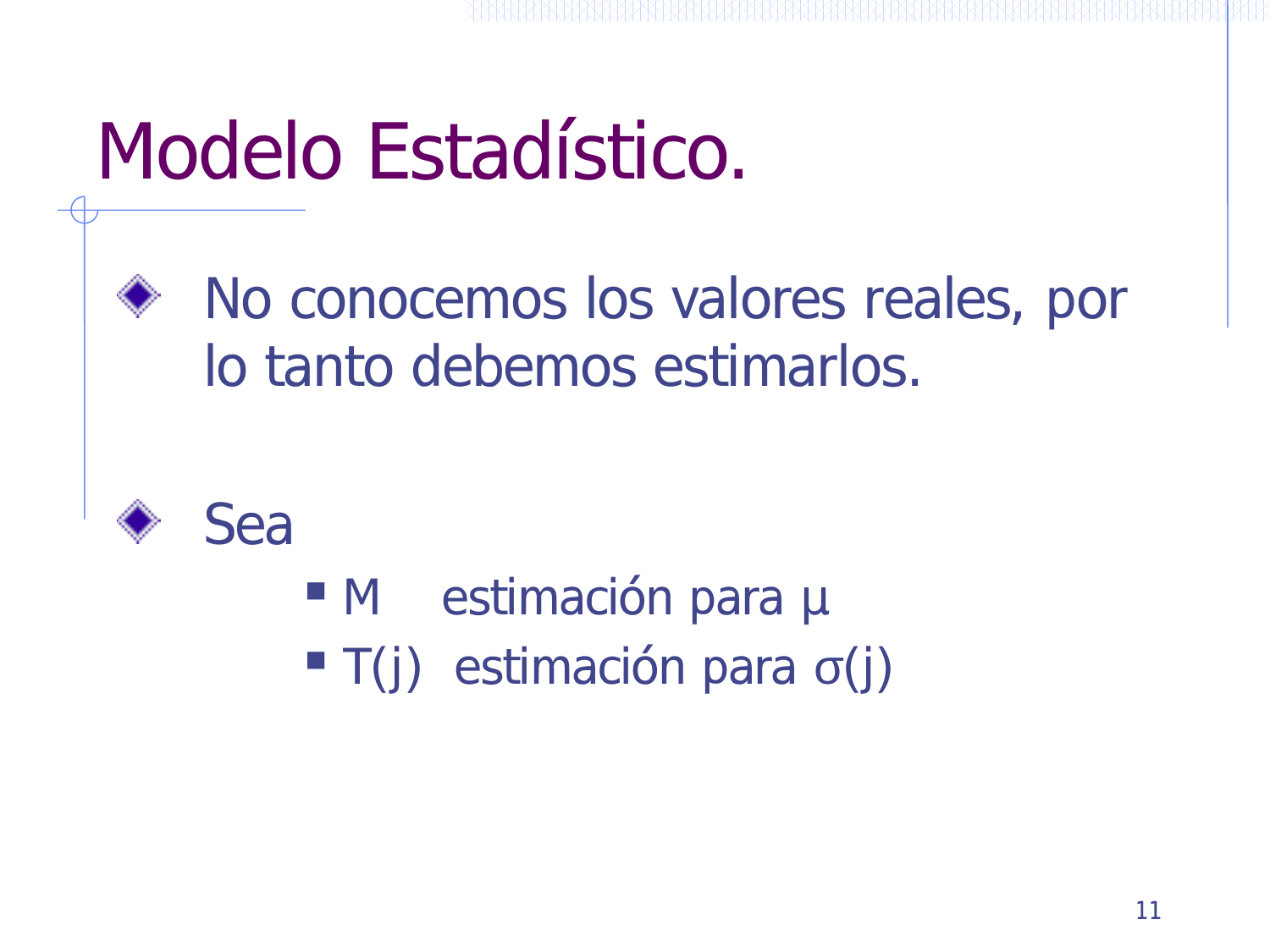

# Modelo Estadístico.
No conocemos los valores reales, por lo tanto debemos estimarlos.

Sea
 M    estimación para µ
 T(j)  estimación para σ(j)

11